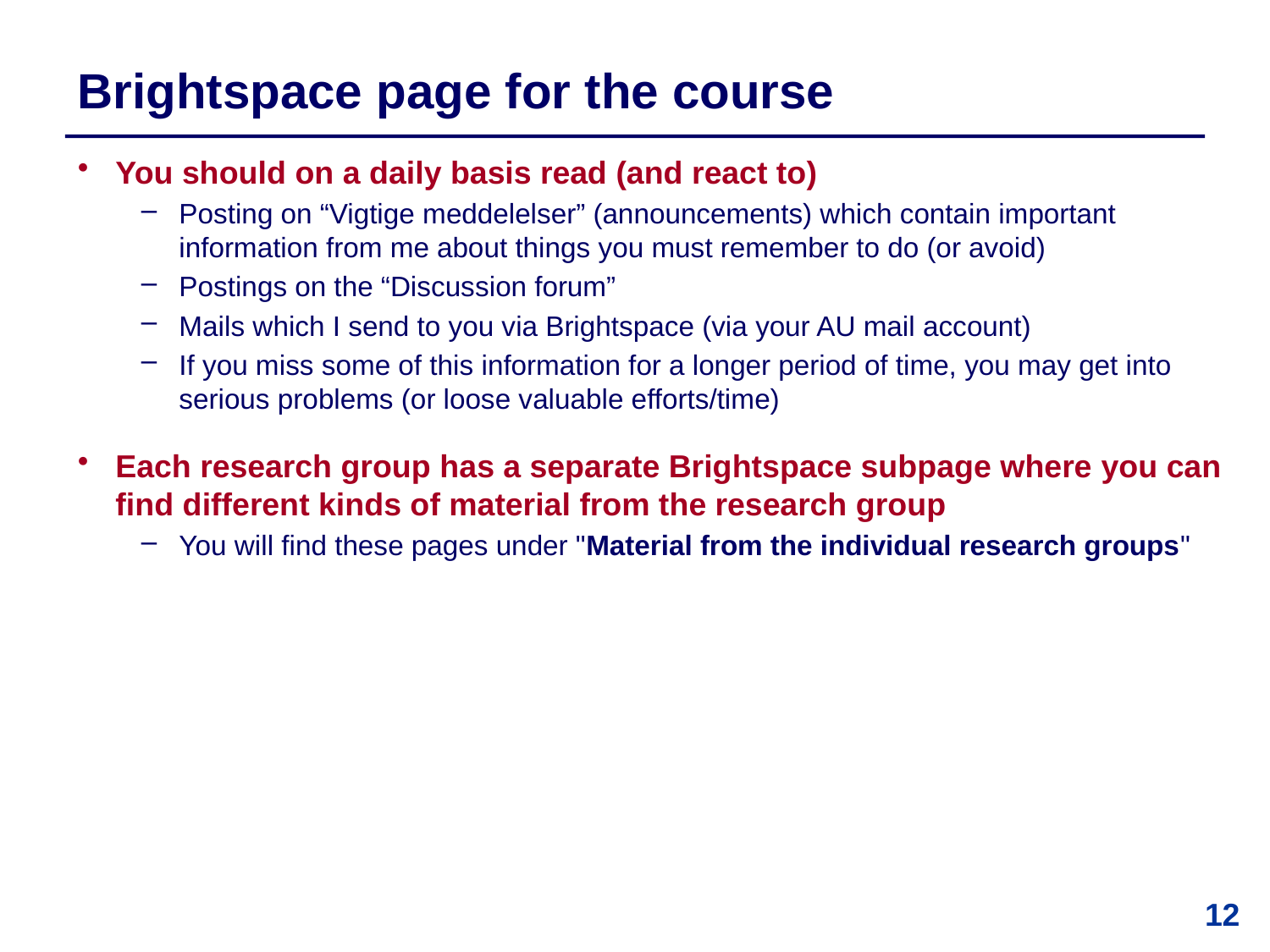

# Brightspace page for the course
You should on a daily basis read (and react to)
Posting on “Vigtige meddelelser” (announcements) which contain important information from me about things you must remember to do (or avoid)
Postings on the “Discussion forum”
Mails which I send to you via Brightspace (via your AU mail account)
If you miss some of this information for a longer period of time, you may get into serious problems (or loose valuable efforts/time)
Each research group has a separate Brightspace subpage where you can find different kinds of material from the research group
You will find these pages under "Material from the individual research groups"
12